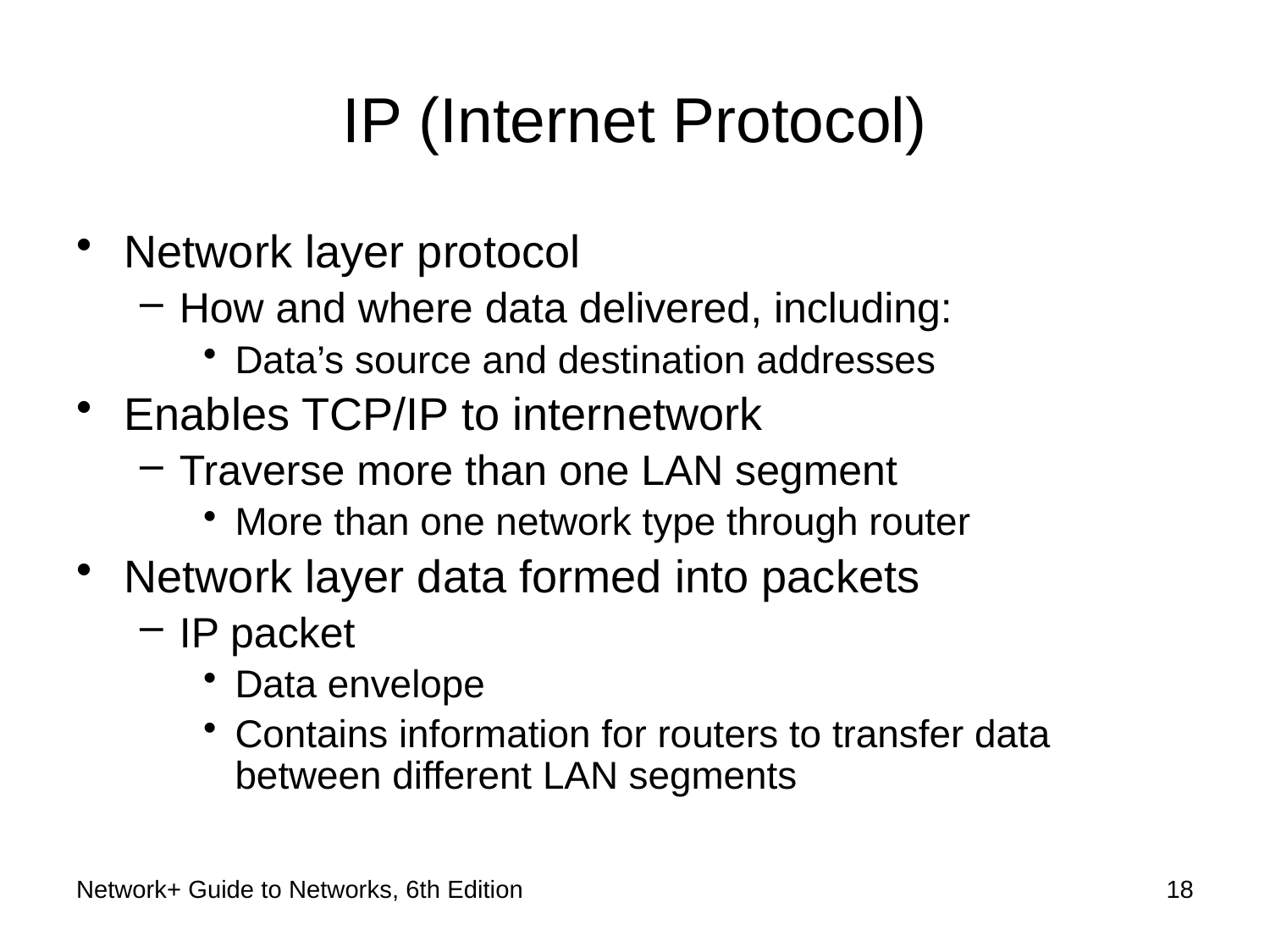

# IP (Internet Protocol)
Network layer protocol
How and where data delivered, including:
Data’s source and destination addresses
Enables TCP/IP to internetwork
Traverse more than one LAN segment
More than one network type through router
Network layer data formed into packets
IP packet
Data envelope
Contains information for routers to transfer data between different LAN segments
Network+ Guide to Networks, 6th Edition
18